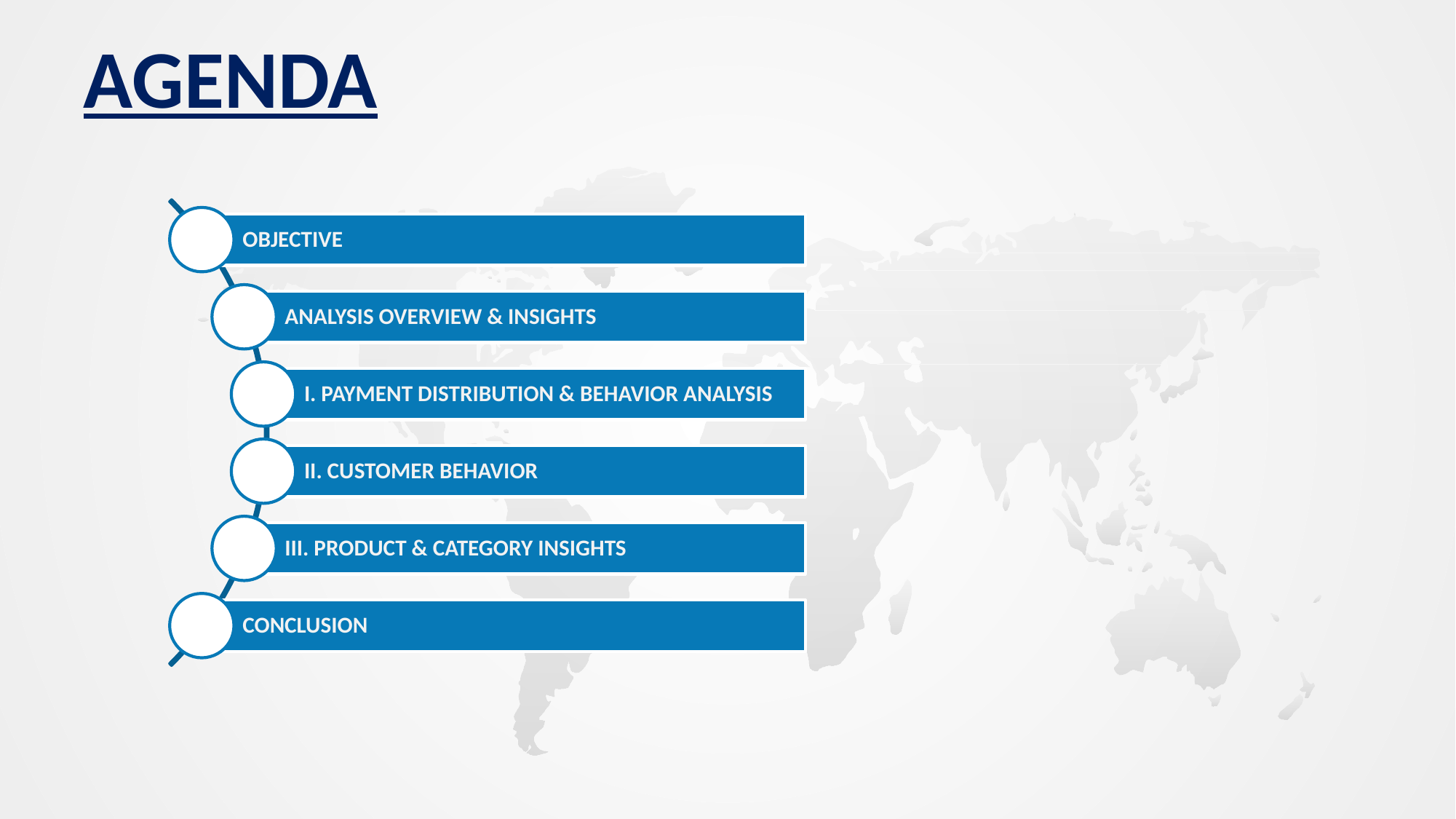

# AGENDA

OBJECTIVE
ANALYSIS OVERVIEW & INSIGHTS
I. PAYMENT DISTRIBUTION & BEHAVIOR ANALYSIS
II. CUSTOMER BEHAVIOR
III. PRODUCT & CATEGORY INSIGHTS
CONCLUSION